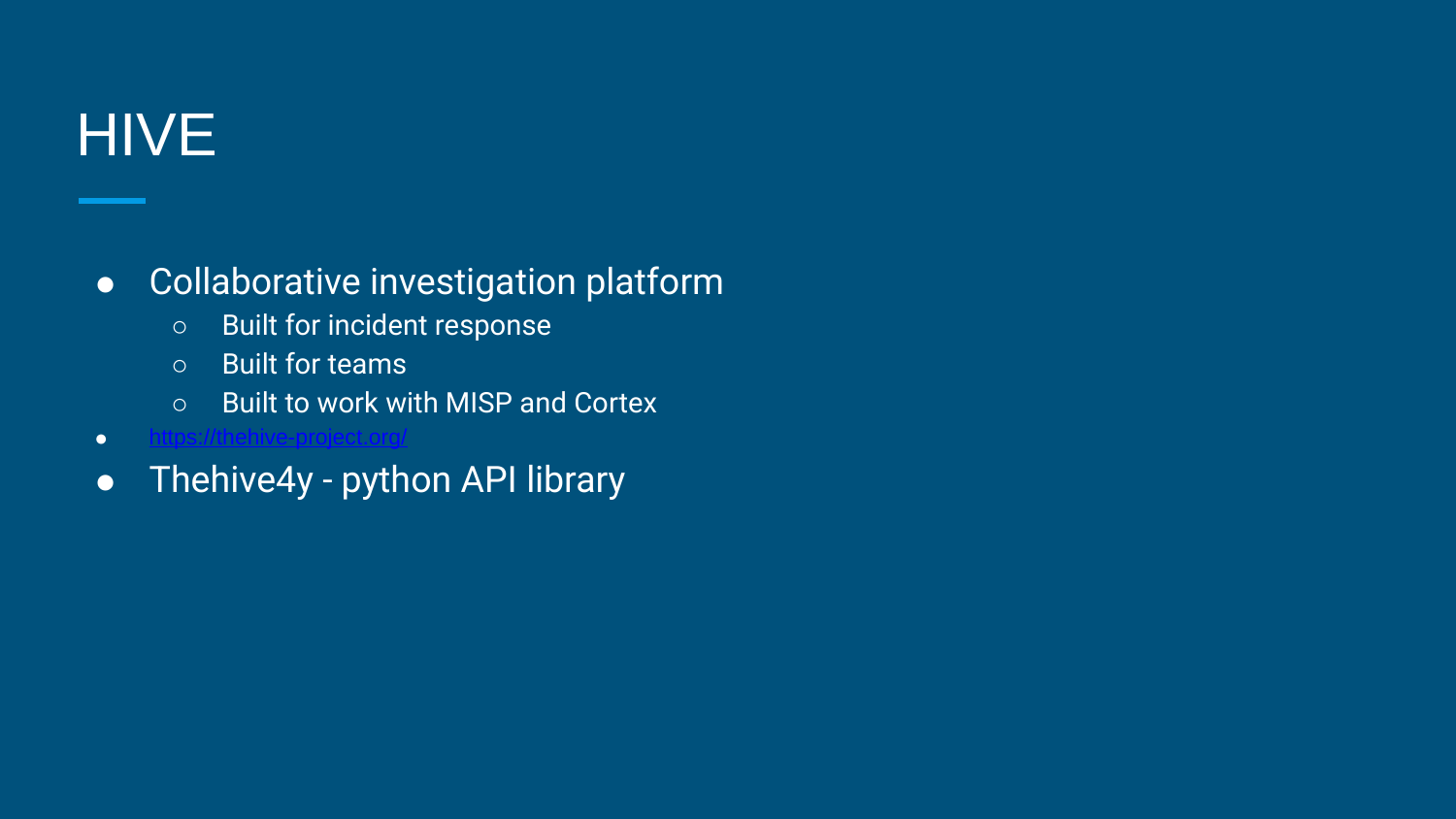

# HIVE
Collaborative investigation platform
Built for incident response
Built for teams
Built to work with MISP and Cortex
https://thehive-project.org/
Thehive4y - python API library